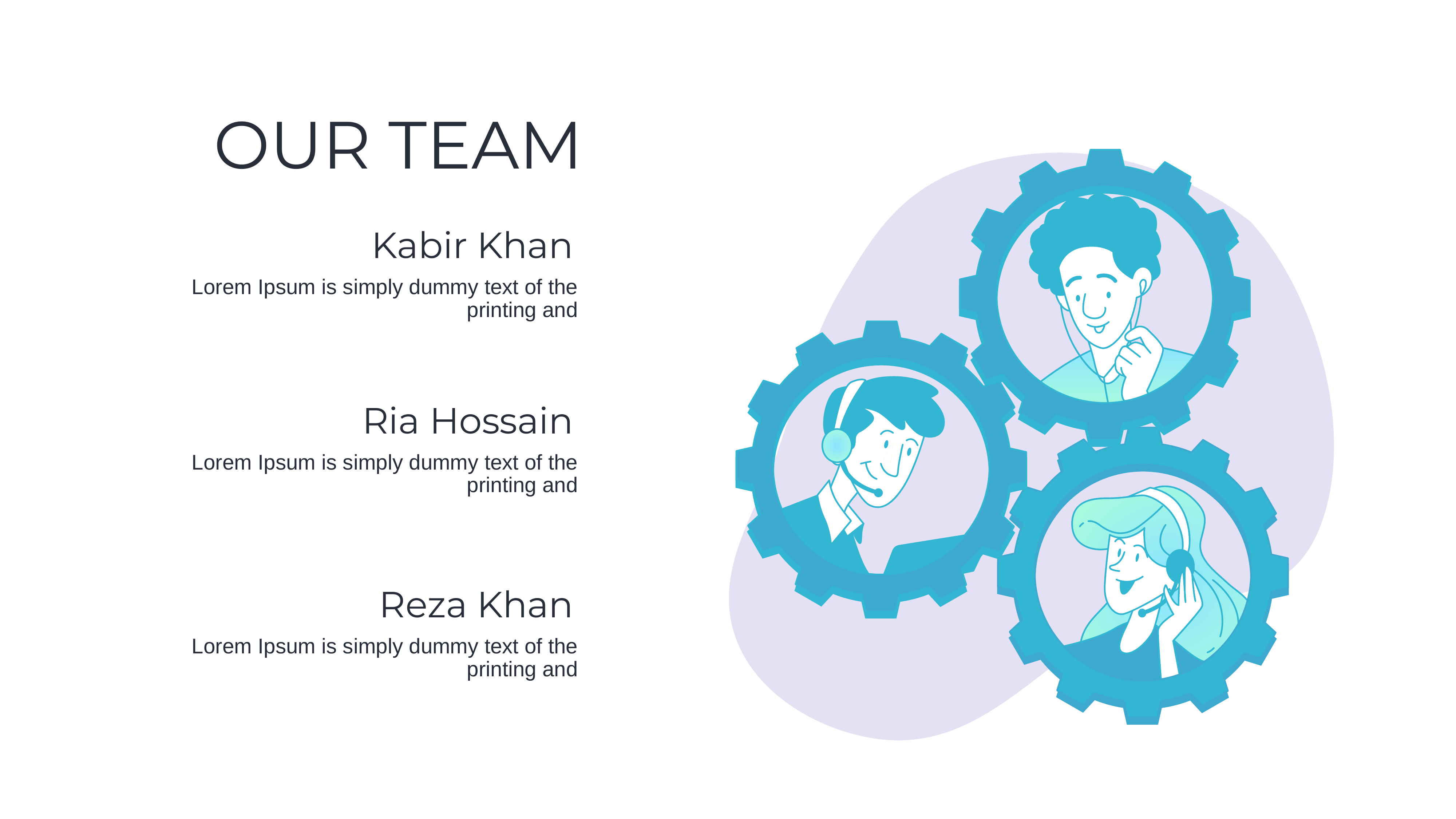

OUR TEAM

Kabir Khan
Lorem Ipsum is simply dummy text of the printing and
Ria Hossain
Lorem Ipsum is simply dummy text of the printing and
Reza Khan
Lorem Ipsum is simply dummy text of the printing and